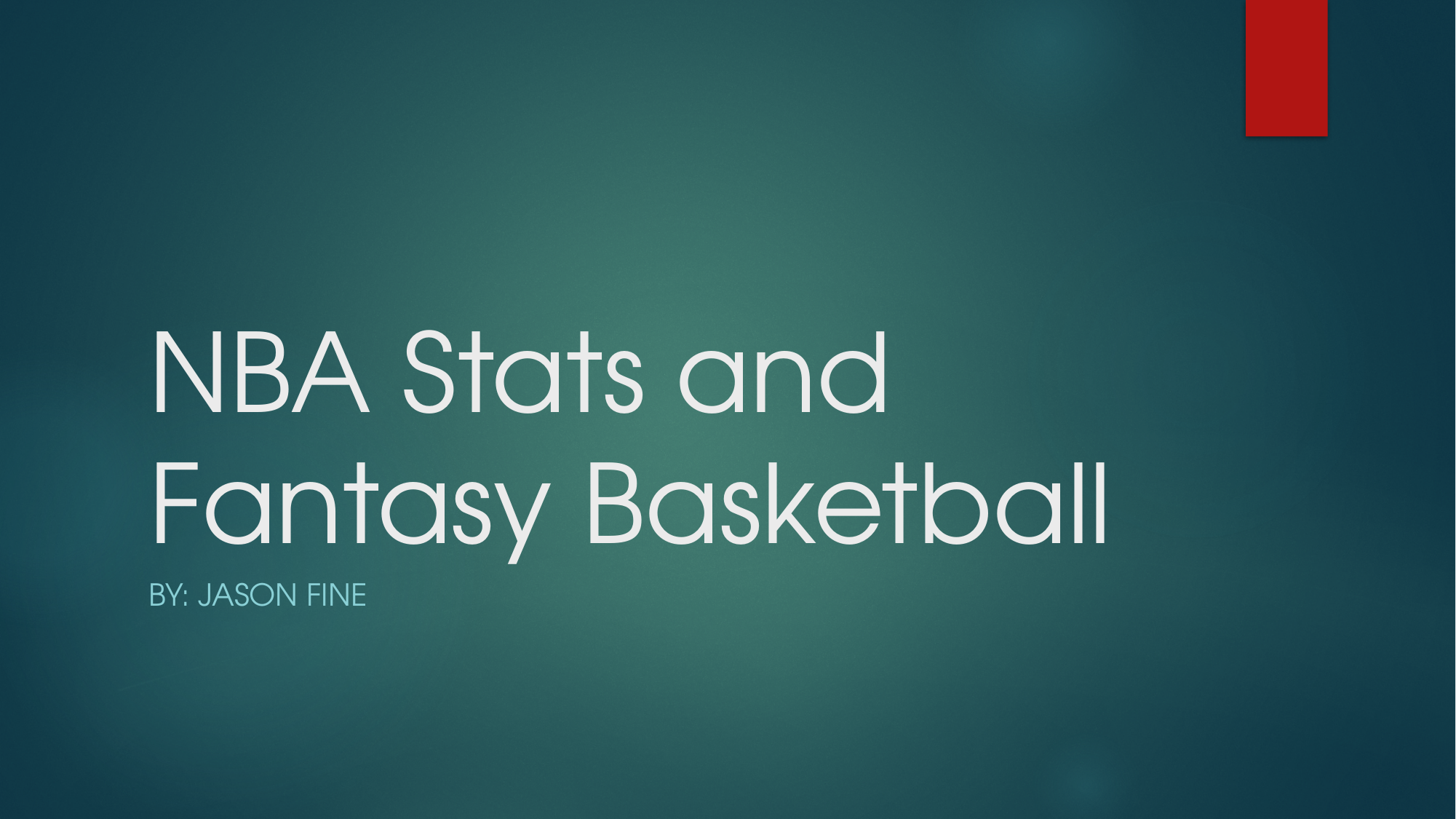

# NBA Stats and Fantasy Basketball
By: Jason Fine